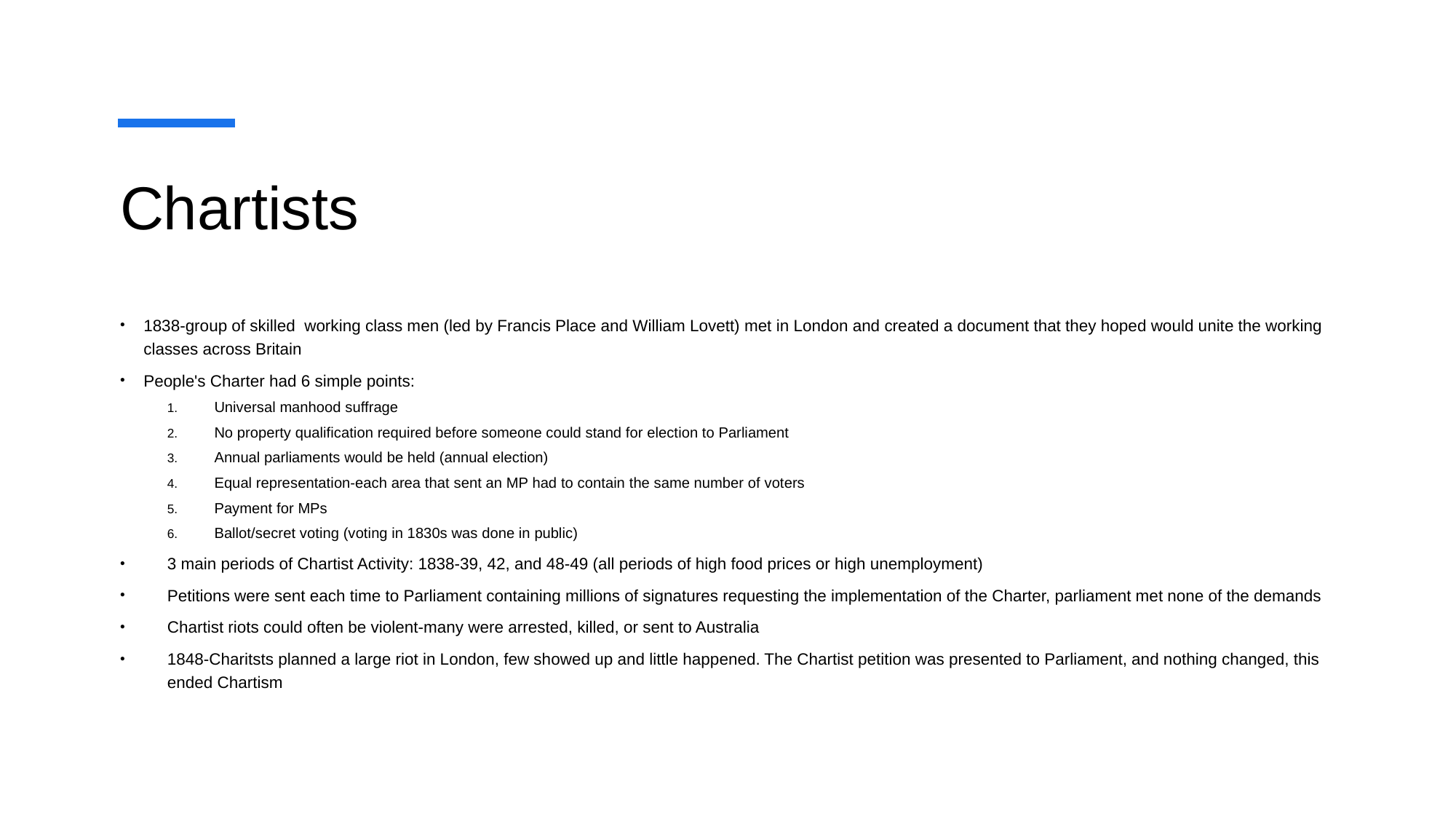

# Chartists
1838-group of skilled  working class men (led by Francis Place and William Lovett) met in London and created a document that they hoped would unite the working classes across Britain
People's Charter had 6 simple points:
Universal manhood suffrage
No property qualification required before someone could stand for election to Parliament
Annual parliaments would be held (annual election)
Equal representation-each area that sent an MP had to contain the same number of voters
Payment for MPs
Ballot/secret voting (voting in 1830s was done in public)
3 main periods of Chartist Activity: 1838-39, 42, and 48-49 (all periods of high food prices or high unemployment)
Petitions were sent each time to Parliament containing millions of signatures requesting the implementation of the Charter, parliament met none of the demands
Chartist riots could often be violent-many were arrested, killed, or sent to Australia
1848-Charitsts planned a large riot in London, few showed up and little happened. The Chartist petition was presented to Parliament, and nothing changed, this ended Chartism